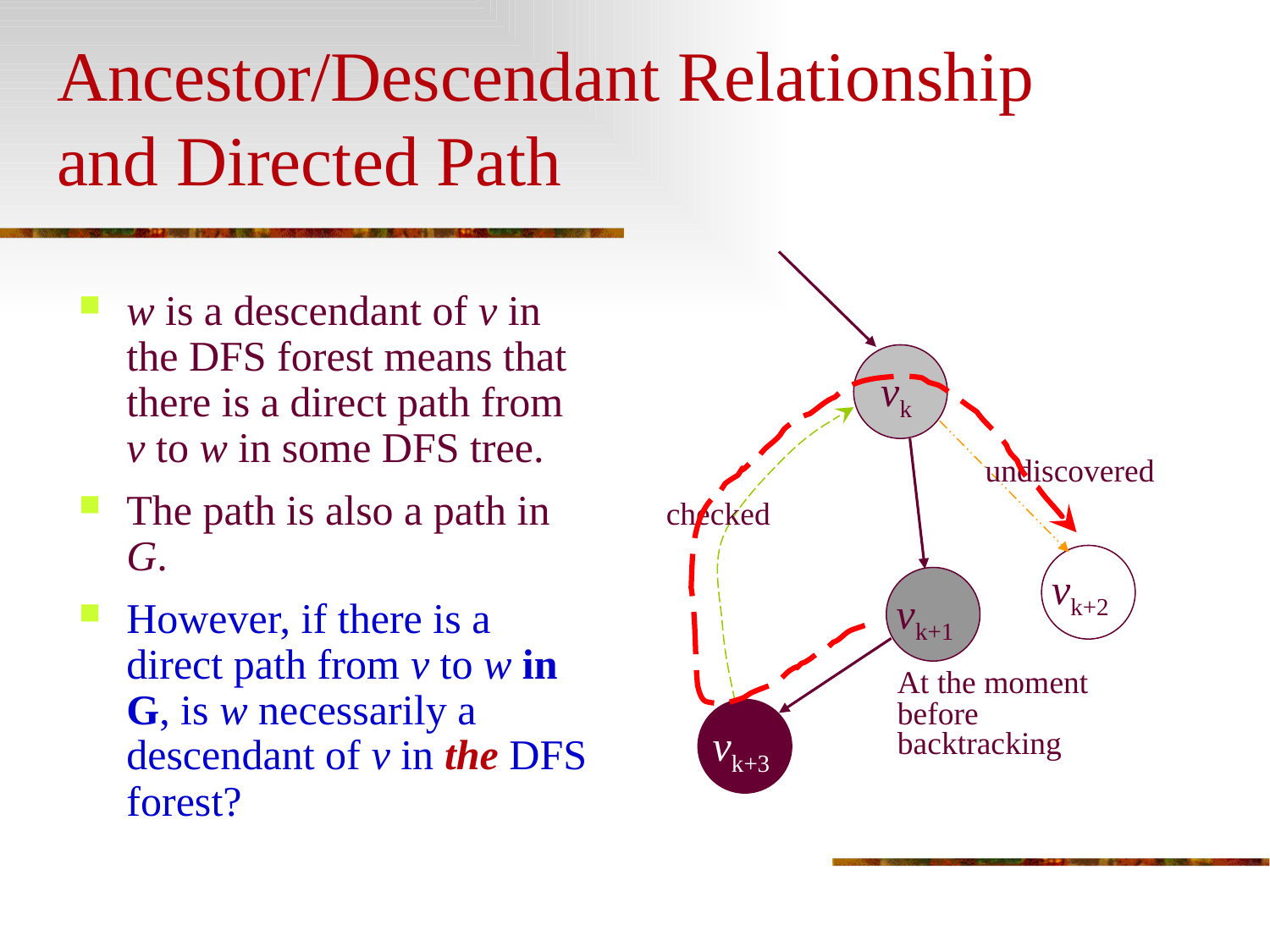

# Ancestor/Descendant Relationship and Directed Path

vk

undiscovered
checked

vk+2

vk+1

At the moment before backtracking

vk+3
w is a descendant of v in the DFS forest means that there is a direct path from v to w in some DFS tree.
The path is also a path in G.
However, if there is a direct path from v to w in G, is w necessarily a descendant of v in the DFS forest?